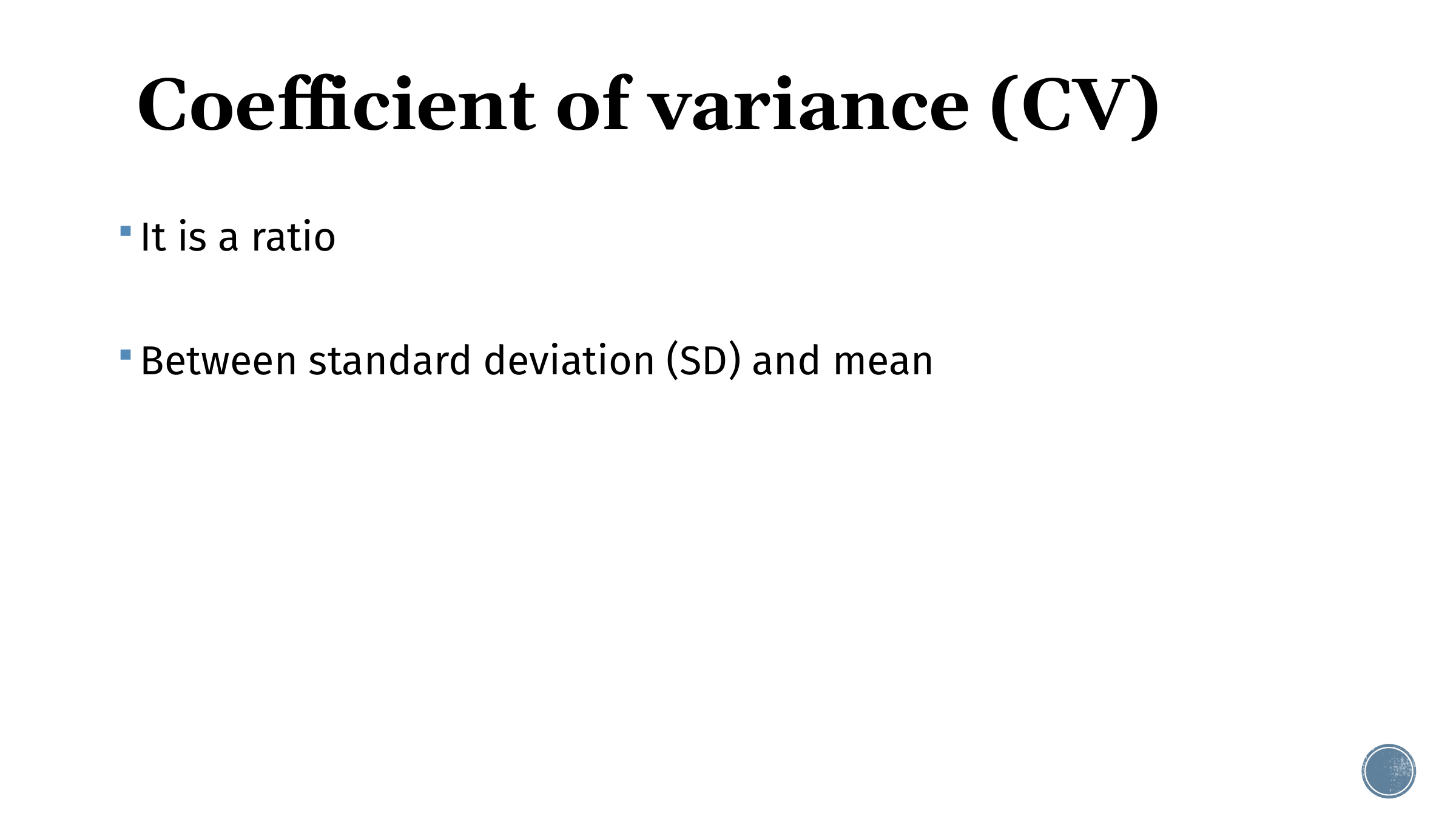

# Coefficient of variance (CV)
It is a ratio

Between standard deviation (SD) and mean